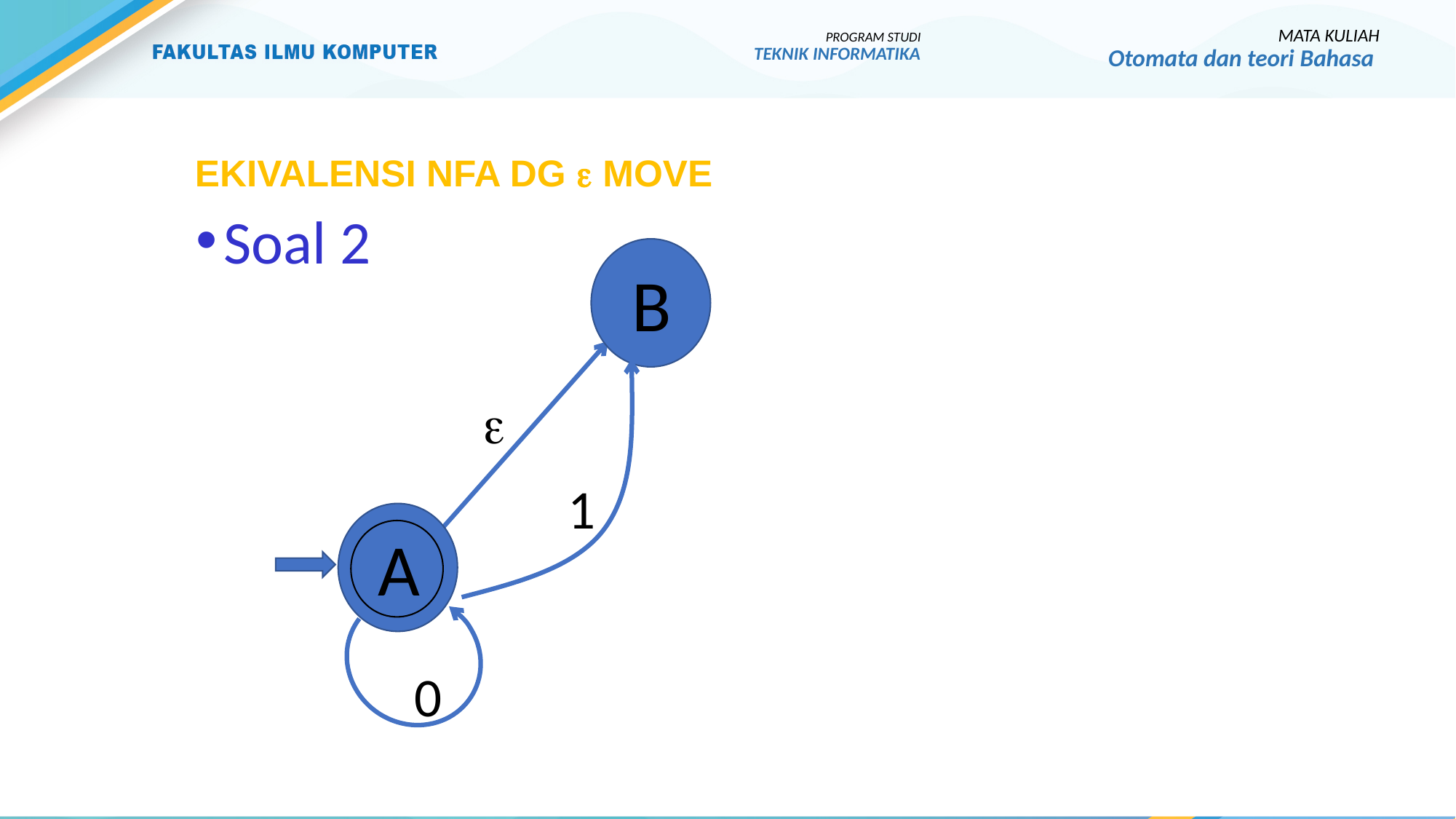

MATA KULIAH
Otomata dan teori Bahasa
PROGRAM STUDI
TEKNIK INFORMATIKA
# Ekivalensi Nfa dg ε move
Soal 2

B

ε
1

A

0